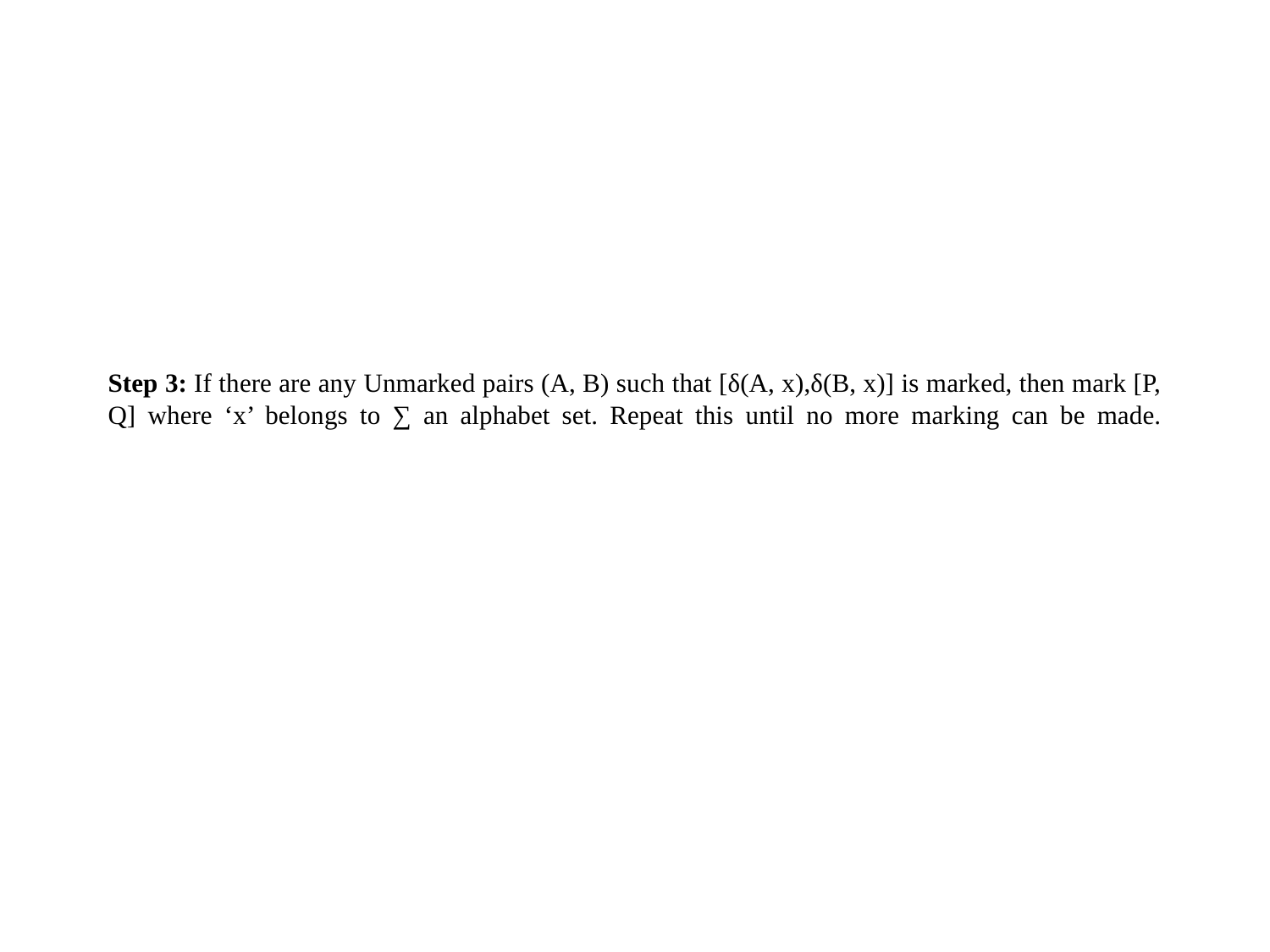

# Step 3: If there are any Unmarked pairs (A, B) such that [δ(A, x),δ(B, x)] is marked, then mark [P, Q] where ‘x’ belongs to ∑ an alphabet set. Repeat this until no more marking can be made.